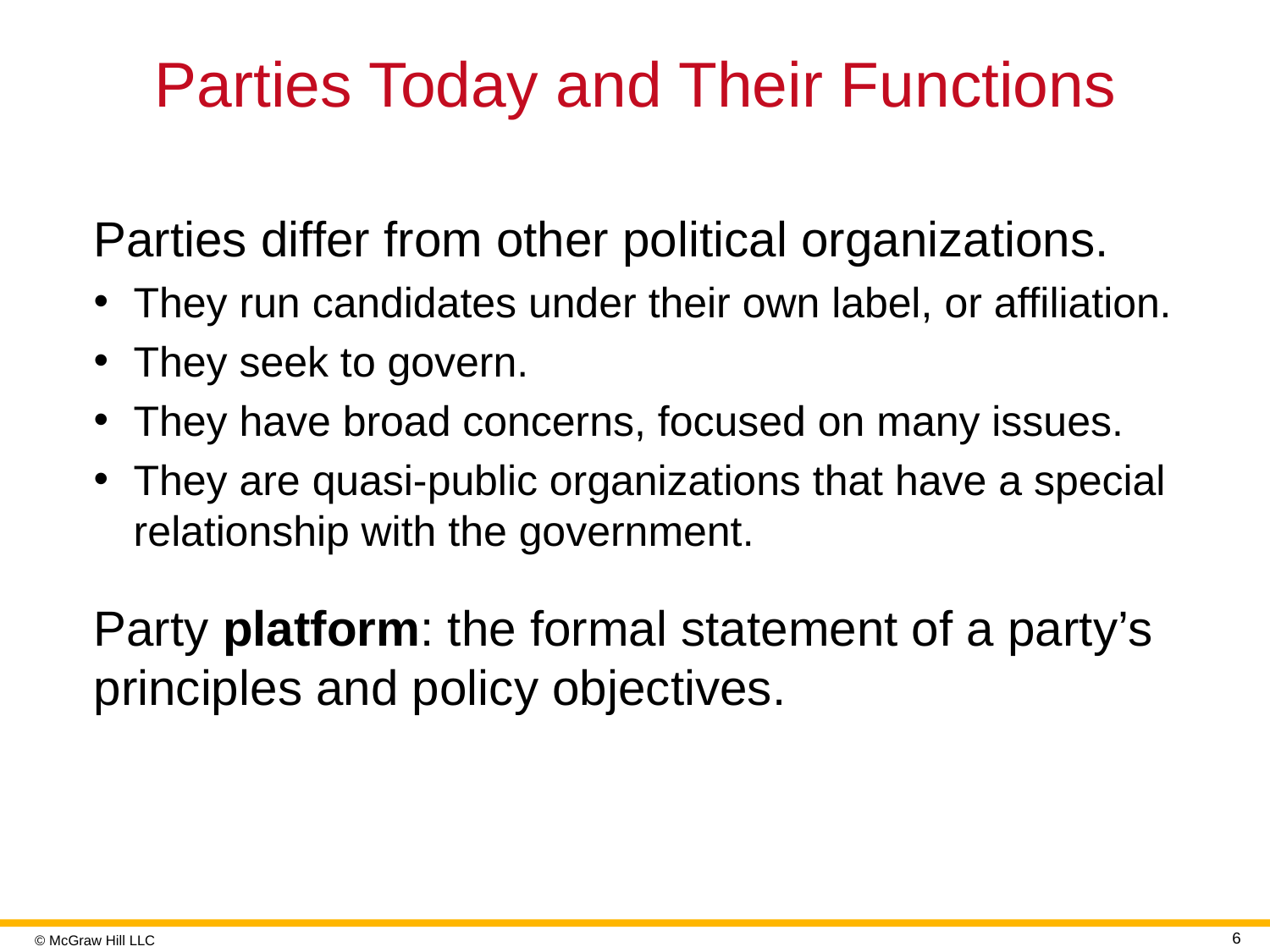

# Parties Today and Their Functions
Parties differ from other political organizations.
They run candidates under their own label, or affiliation.
They seek to govern.
They have broad concerns, focused on many issues.
They are quasi-public organizations that have a special relationship with the government.
Party platform: the formal statement of a party’s principles and policy objectives.
6